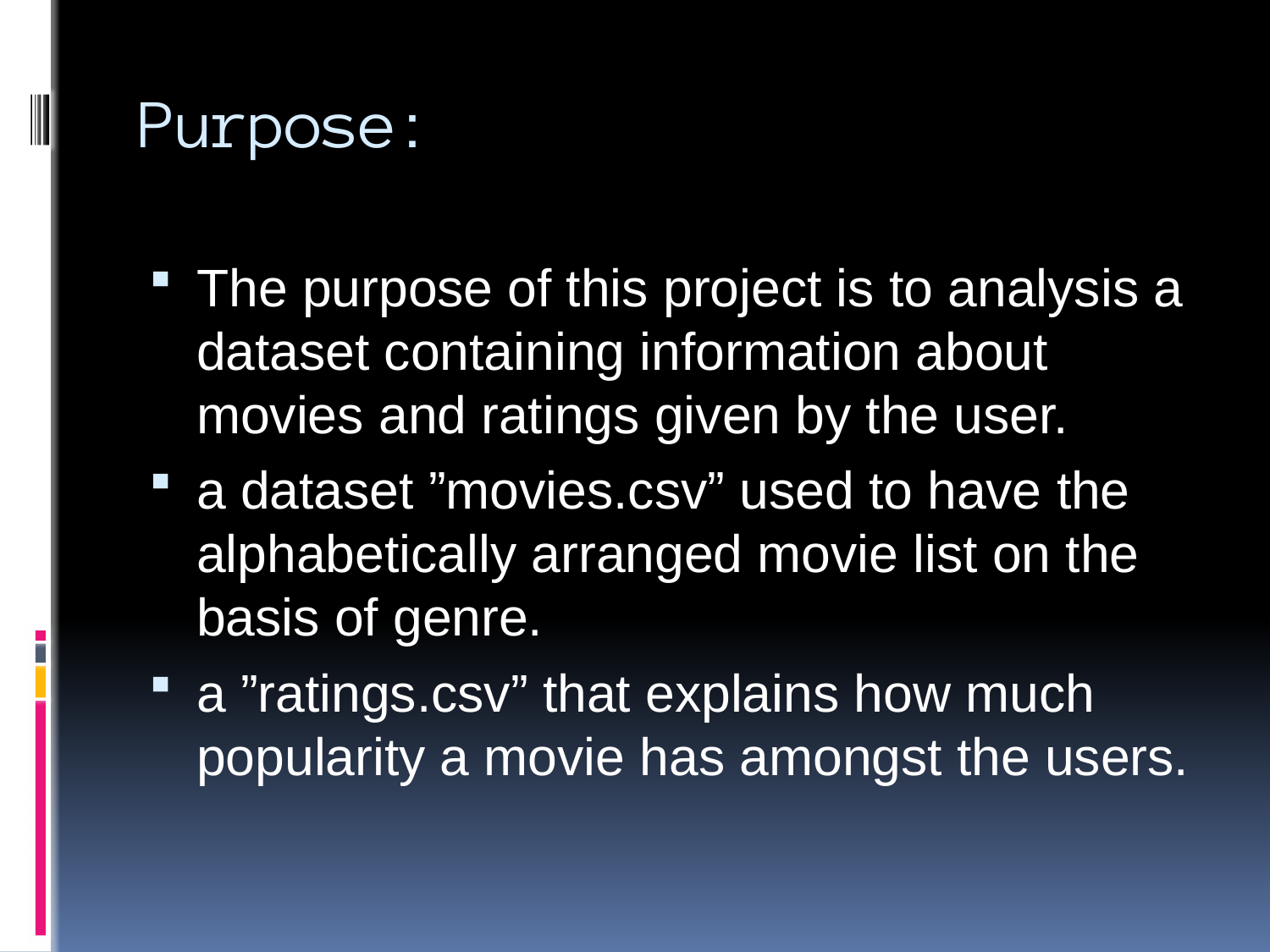

# Purpose:
The purpose of this project is to analysis a dataset containing information about movies and ratings given by the user.
a dataset ”movies.csv” used to have the alphabetically arranged movie list on the basis of genre.
a ”ratings.csv” that explains how much popularity a movie has amongst the users.